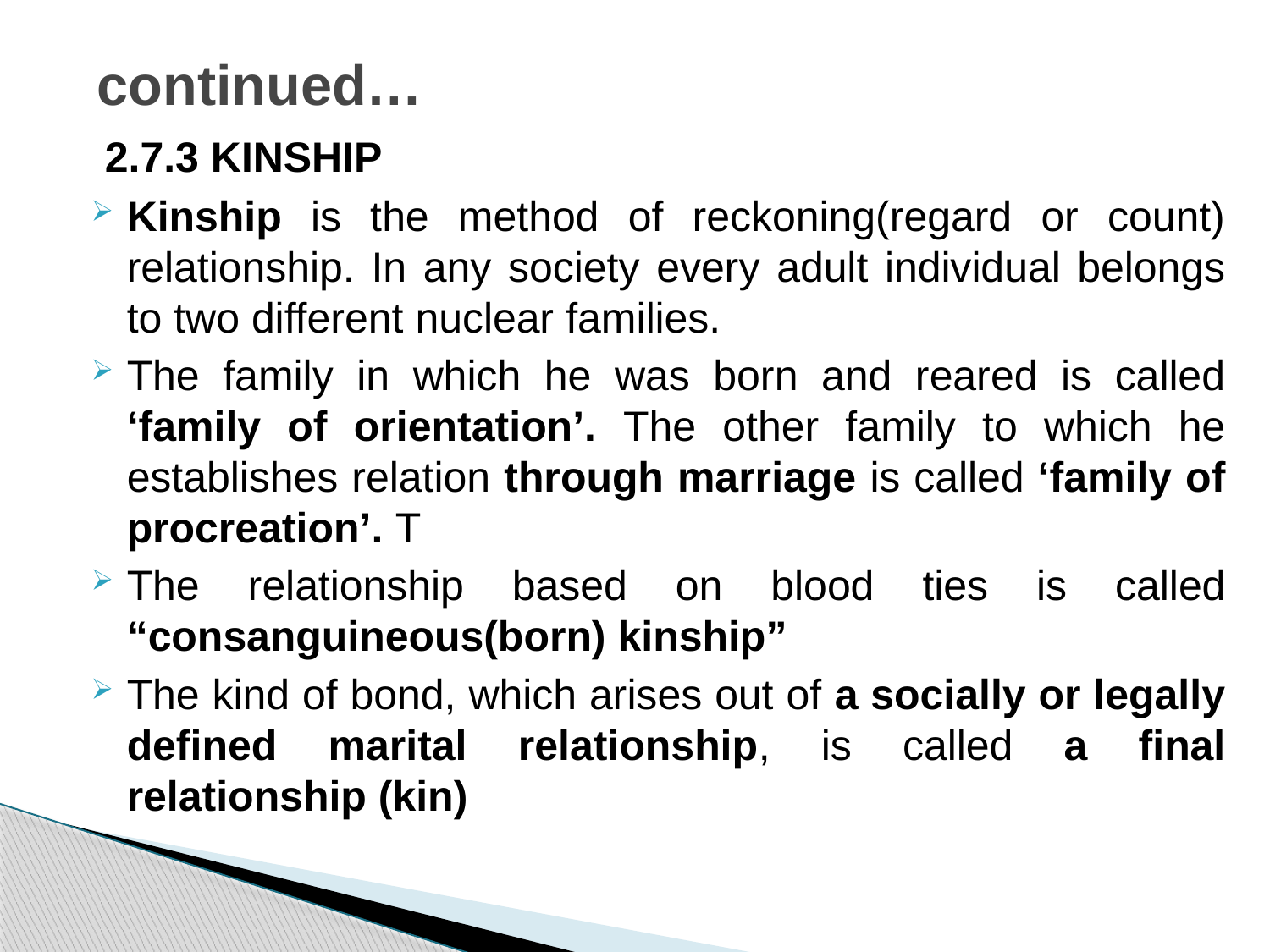

# continued…
 2.7.3 KINSHIP
Kinship is the method of reckoning(regard or count) relationship. In any society every adult individual belongs to two different nuclear families.
The family in which he was born and reared is called ‘family of orientation’. The other family to which he establishes relation through marriage is called ‘family of procreation’. T
The relationship based on blood ties is called “consanguineous(born) kinship”
The kind of bond, which arises out of a socially or legally defined marital relationship, is called a final relationship (kin)